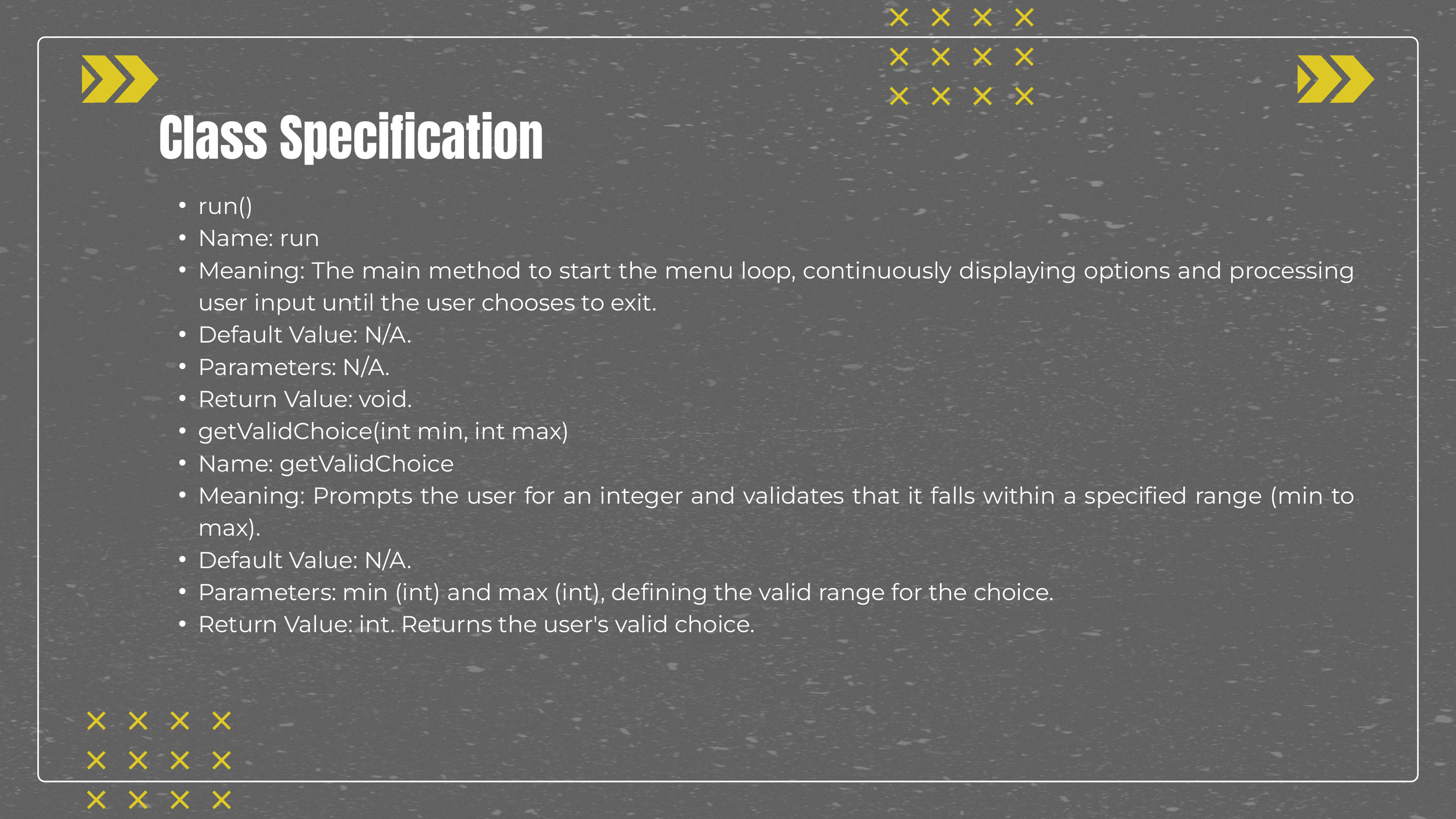

Class Specification
run()
Name: run
Meaning: The main method to start the menu loop, continuously displaying options and processing user input until the user chooses to exit.
Default Value: N/A.
Parameters: N/A.
Return Value: void.
getValidChoice(int min, int max)
Name: getValidChoice
Meaning: Prompts the user for an integer and validates that it falls within a specified range (min to max).
Default Value: N/A.
Parameters: min (int) and max (int), defining the valid range for the choice.
Return Value: int. Returns the user's valid choice.